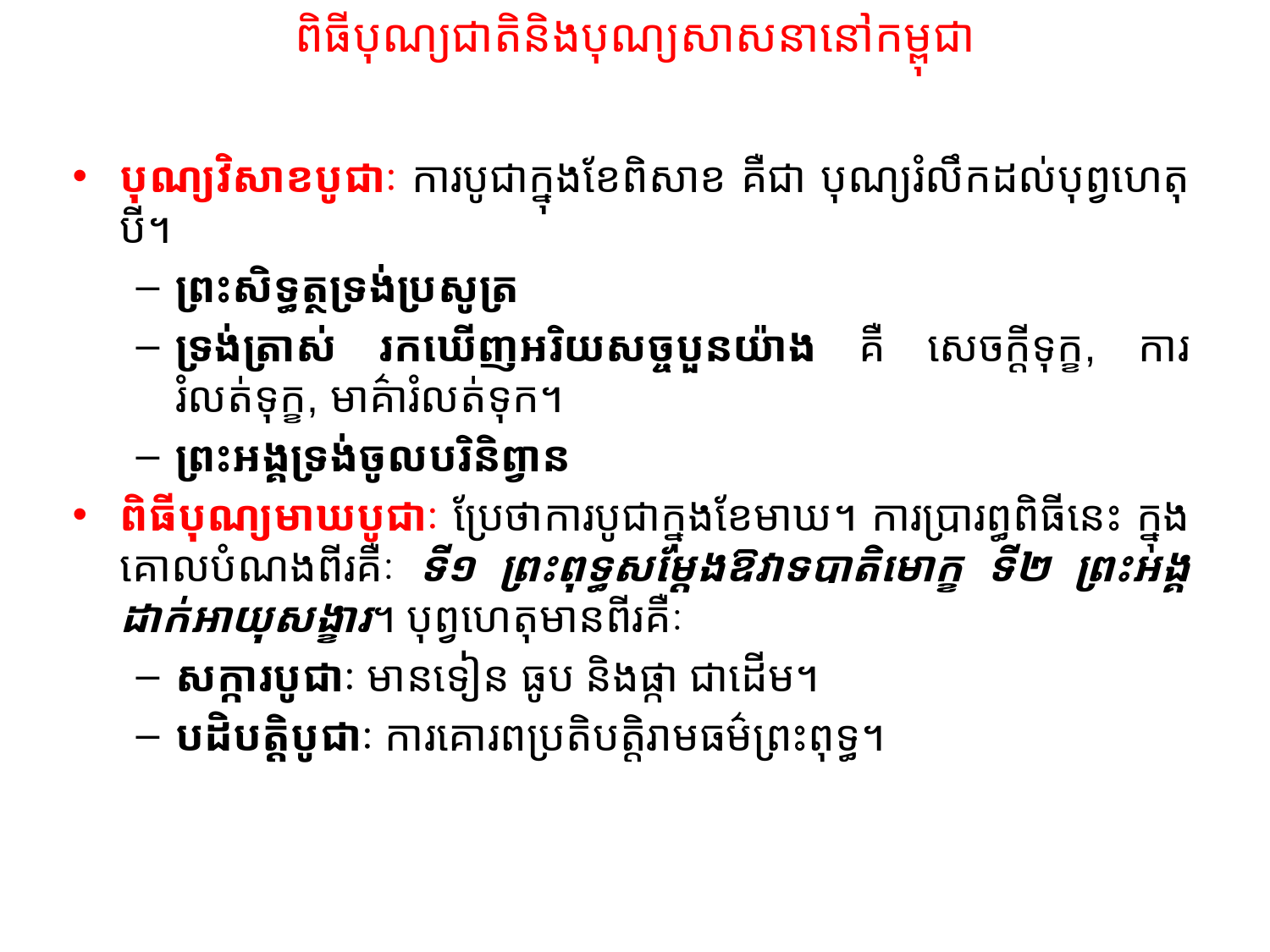

# ពិធីបុណ្យជាតិនិងបុណ្យសាសនានៅកម្ពុជា

បុណ្យវិសាខបូជាៈ ការបូជាក្នុងខែពិសាខ គឺជា បុណ្យរំលឹកដល់បុព្វហេតុបី។
ព្រះសិទ្ធត្ថទ្រង់ប្រសូត្រ
ទ្រង់ត្រាស់ រកឃើញអរិយសច្ចបួនយ៉ាង គឺ សេចក្តីទុក្ខ, ការរំលត់ទុក្ខ, មាគ៌ារំលត់ទុក។
ព្រះអង្គទ្រង់ចូលបរិនិព្វាន
ពិធីបុណ្យមាឃបូជាៈ ប្រែថាការបូជាក្នុងខែមាឃ។ ការប្រារព្ធពិធីនេះ ក្នុងគោលបំណងពីរគឺៈ ទី១ ព្រះពុទ្ធសម្តែងឱវាទបាតិមោក្ខ ទី២ ព្រះអង្គ ដាក់អាយុសង្ខារ។ បុព្វហេតុមានពីរគឺៈ
សក្ការបូជាៈ មានទៀន ធូប និងផ្កា ជាដើម។
បដិបត្តិបូជាៈ ការគោរពប្រតិបត្តិរាមធម៌ព្រះពុទ្ធ។